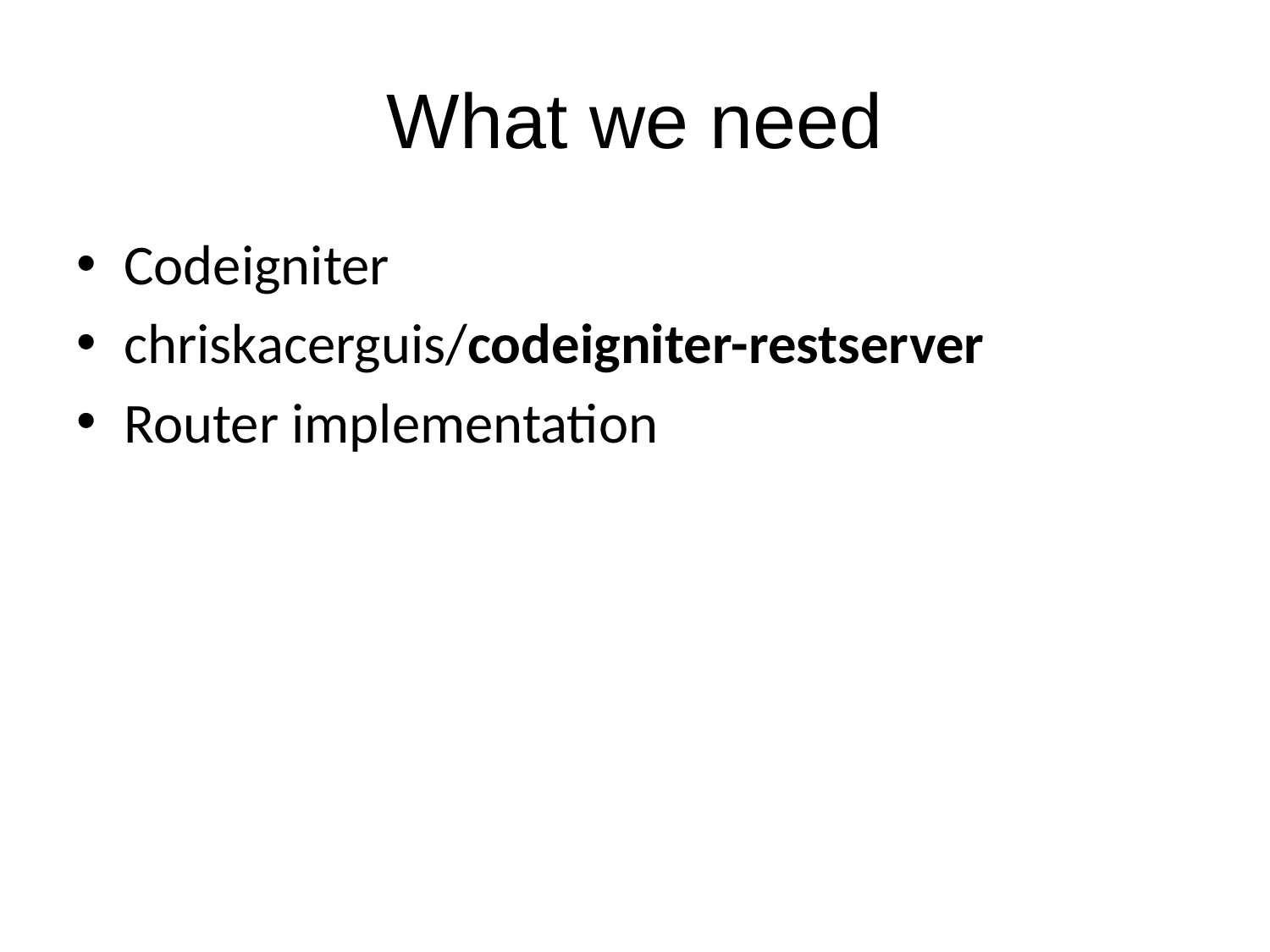

# What we need
Codeigniter
chriskacerguis/codeigniter-restserver
Router implementation